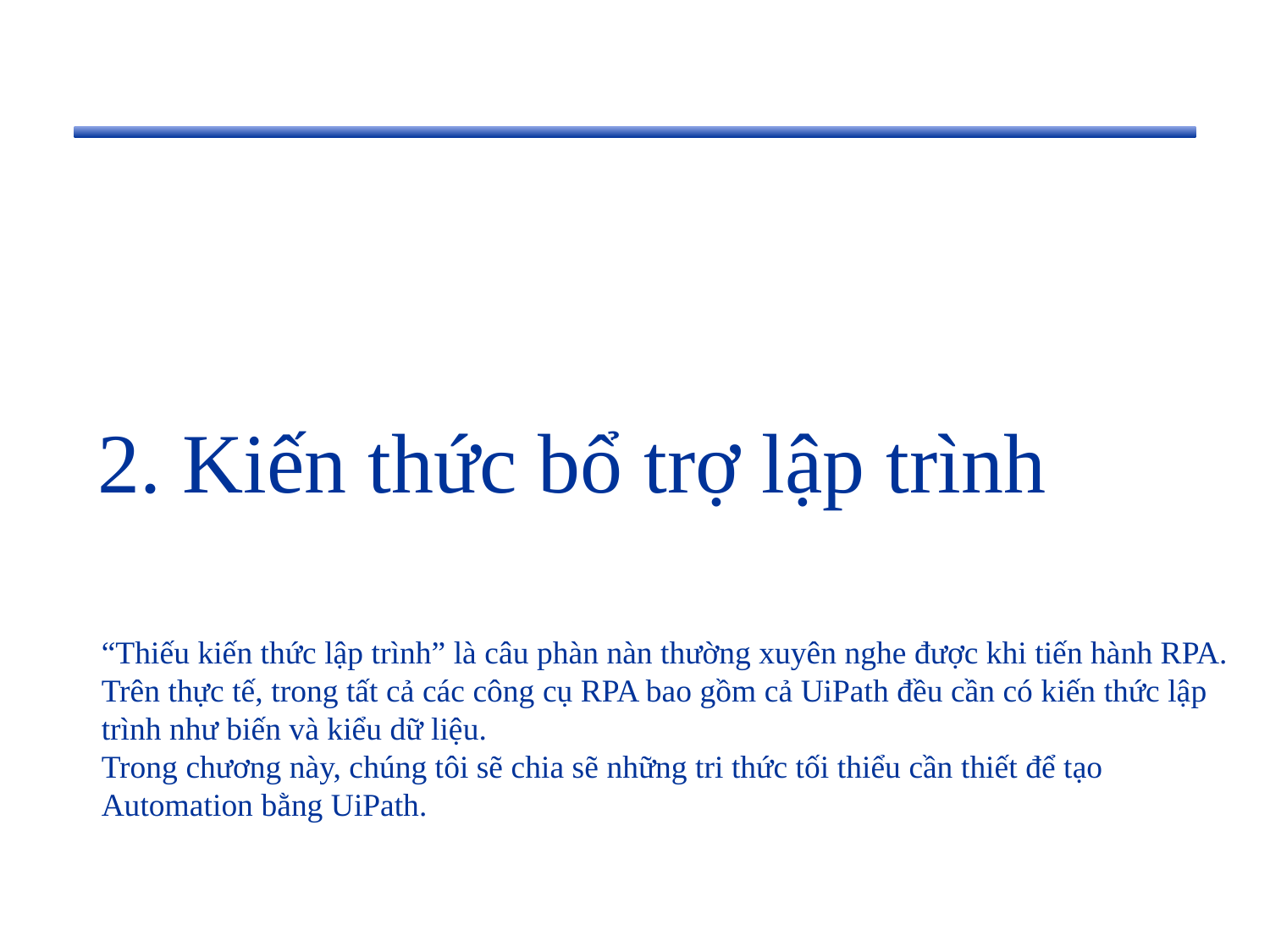

# 2. Kiến thức bổ trợ lập trình
“Thiếu kiến thức lập trình” là câu phàn nàn thường xuyên nghe được khi tiến hành RPA.
Trên thực tế, trong tất cả các công cụ RPA bao gồm cả UiPath đều cần có kiến thức lập
trình như biến và kiểu dữ liệu.
Trong chương này, chúng tôi sẽ chia sẽ những tri thức tối thiểu cần thiết để tạo
Automation bằng UiPath.